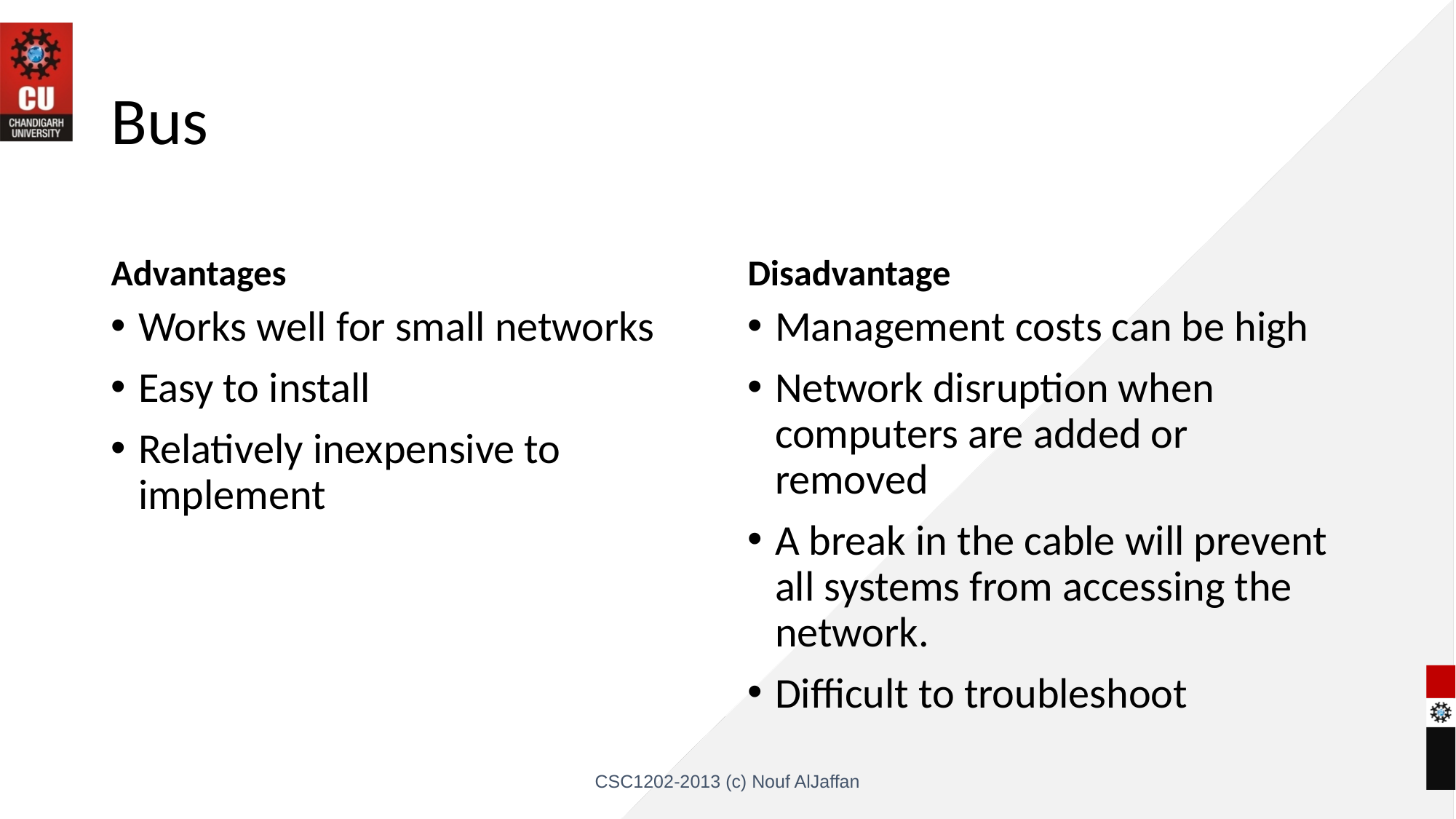

# Bus
Advantages
Disadvantage
Works well for small networks
Easy to install
Relatively inexpensive to implement
Management costs can be high
Network disruption when computers are added or removed
A break in the cable will prevent all systems from accessing the network.
Difficult to troubleshoot
CSC1202-2013 (c) Nouf AlJaffan